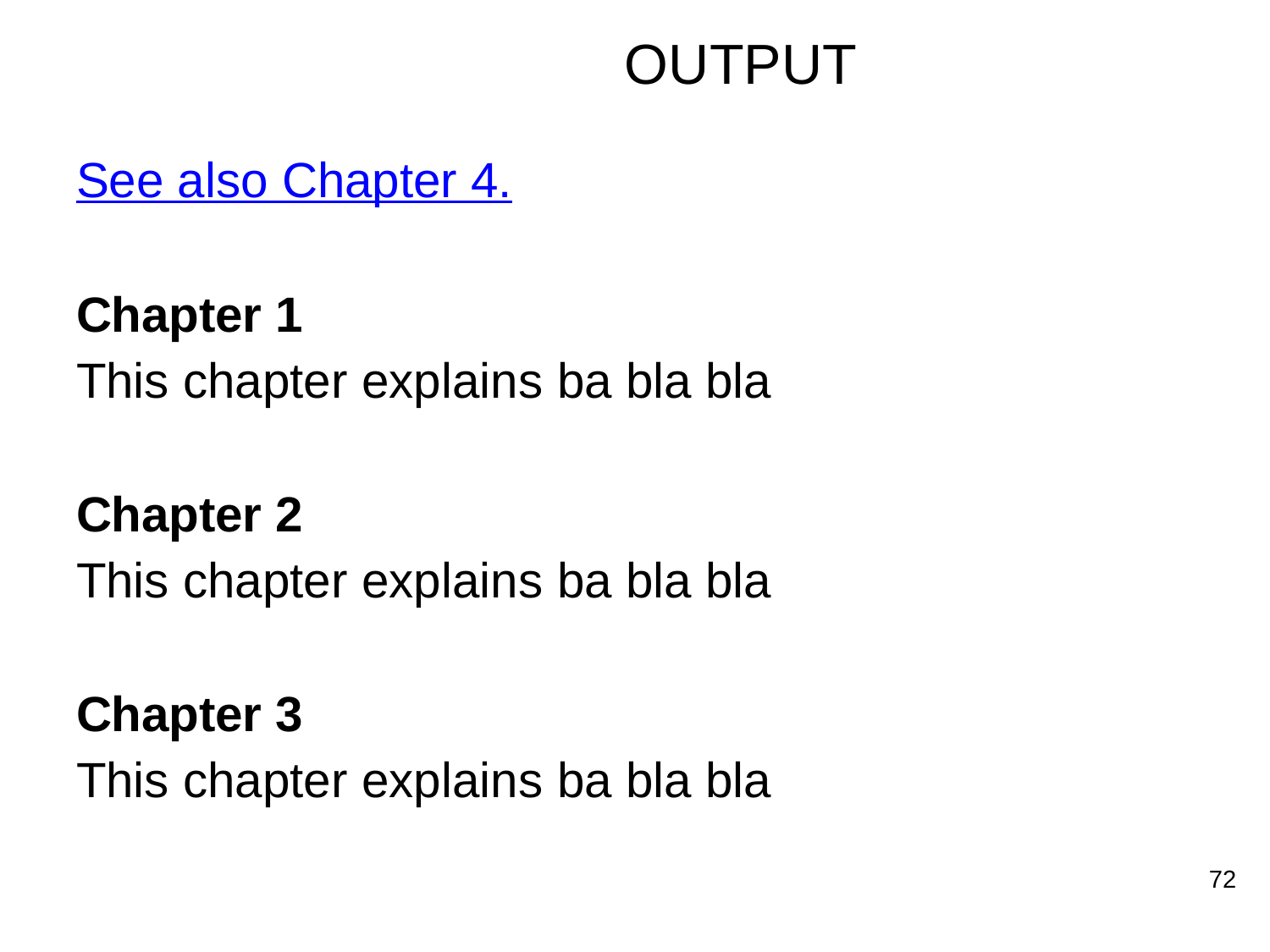

# OUTPUT
See also Chapter 4.

Chapter 1
This chapter explains ba bla bla

Chapter 2
This chapter explains ba bla bla

Chapter 3
This chapter explains ba bla bla
72